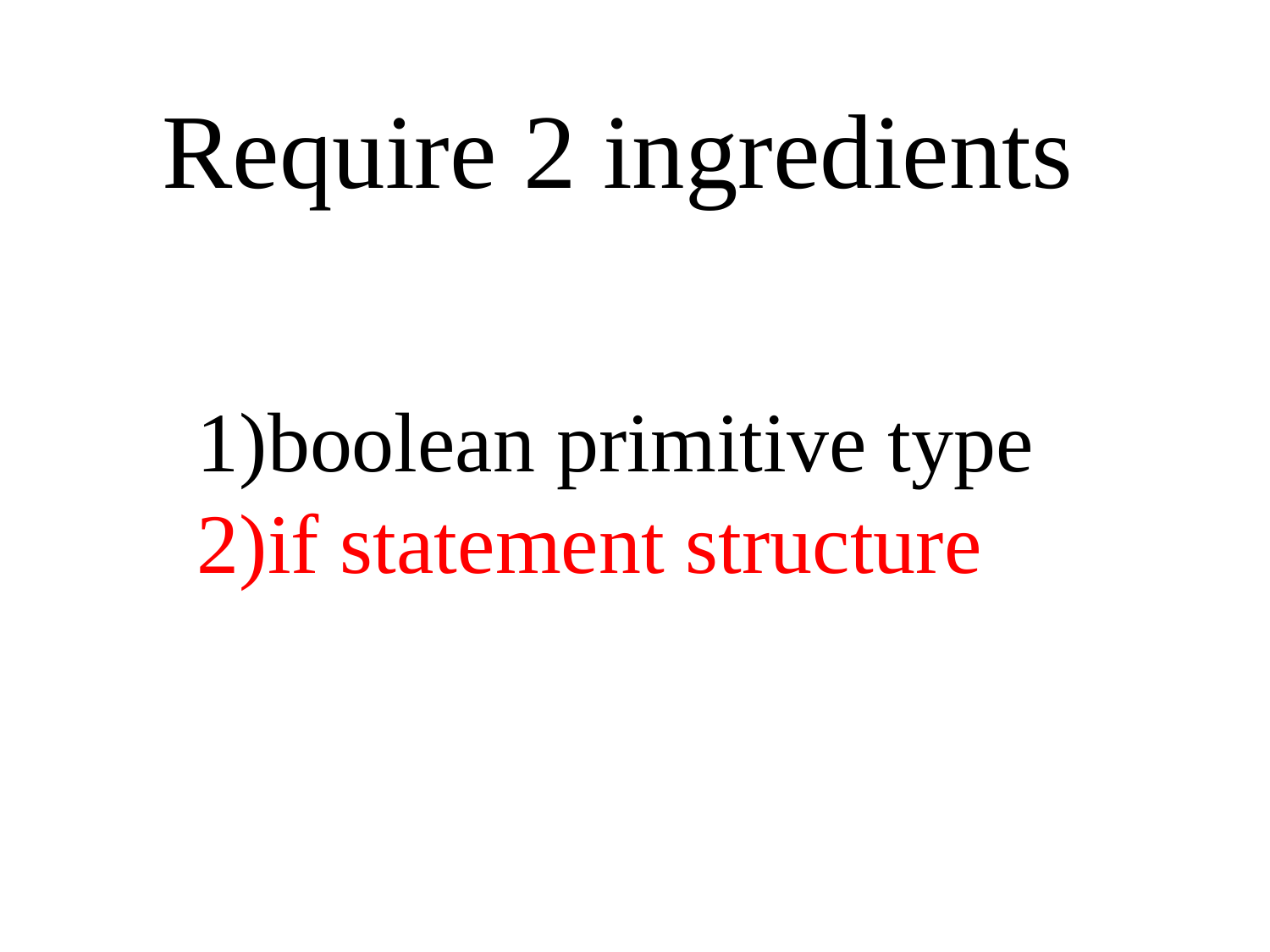

Require 2 ingredients

boolean primitive type
if statement structure